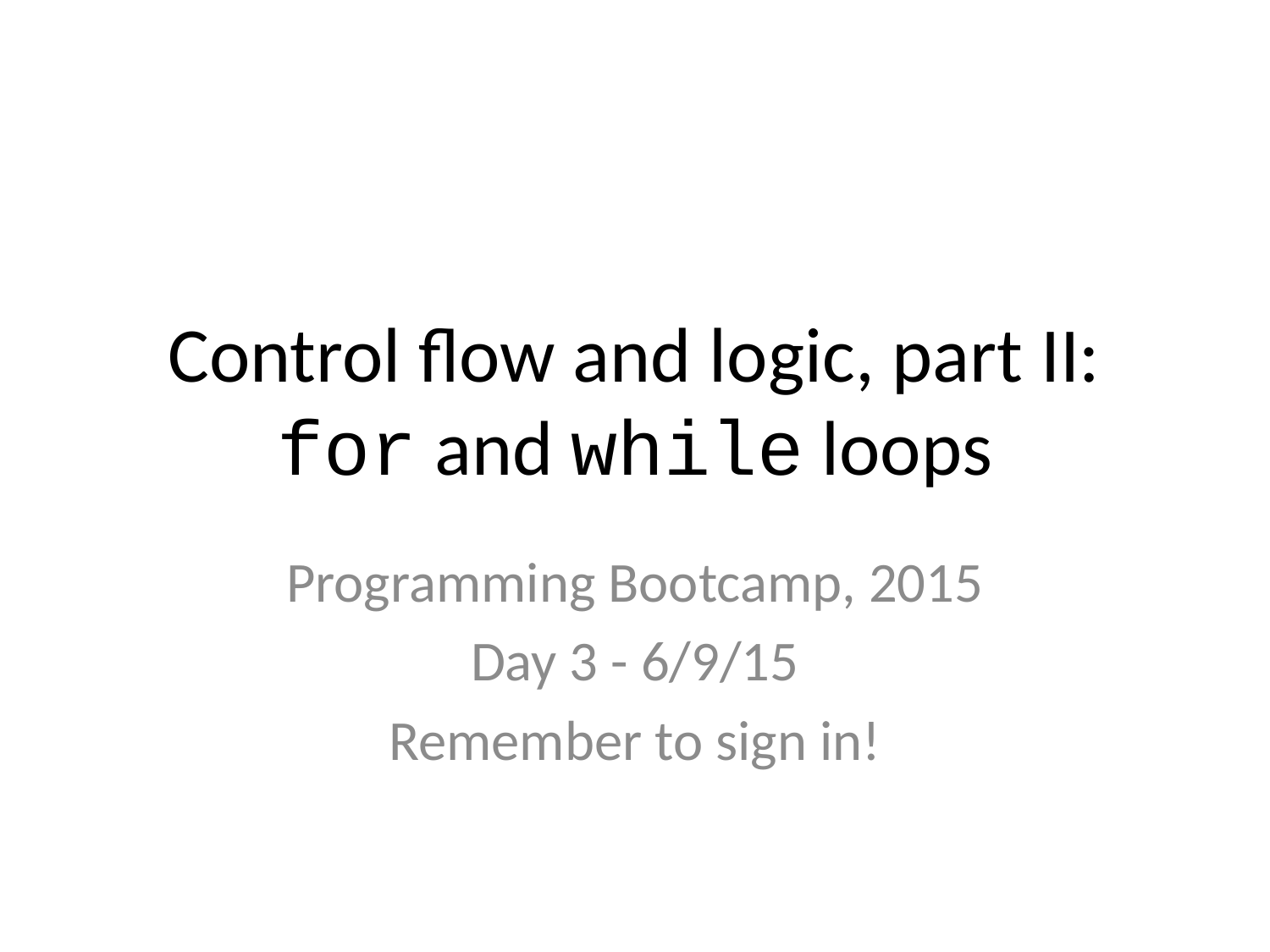

# Control flow and logic, part II: for and while loops
Programming Bootcamp, 2015
Day 3 - 6/9/15
Remember to sign in!